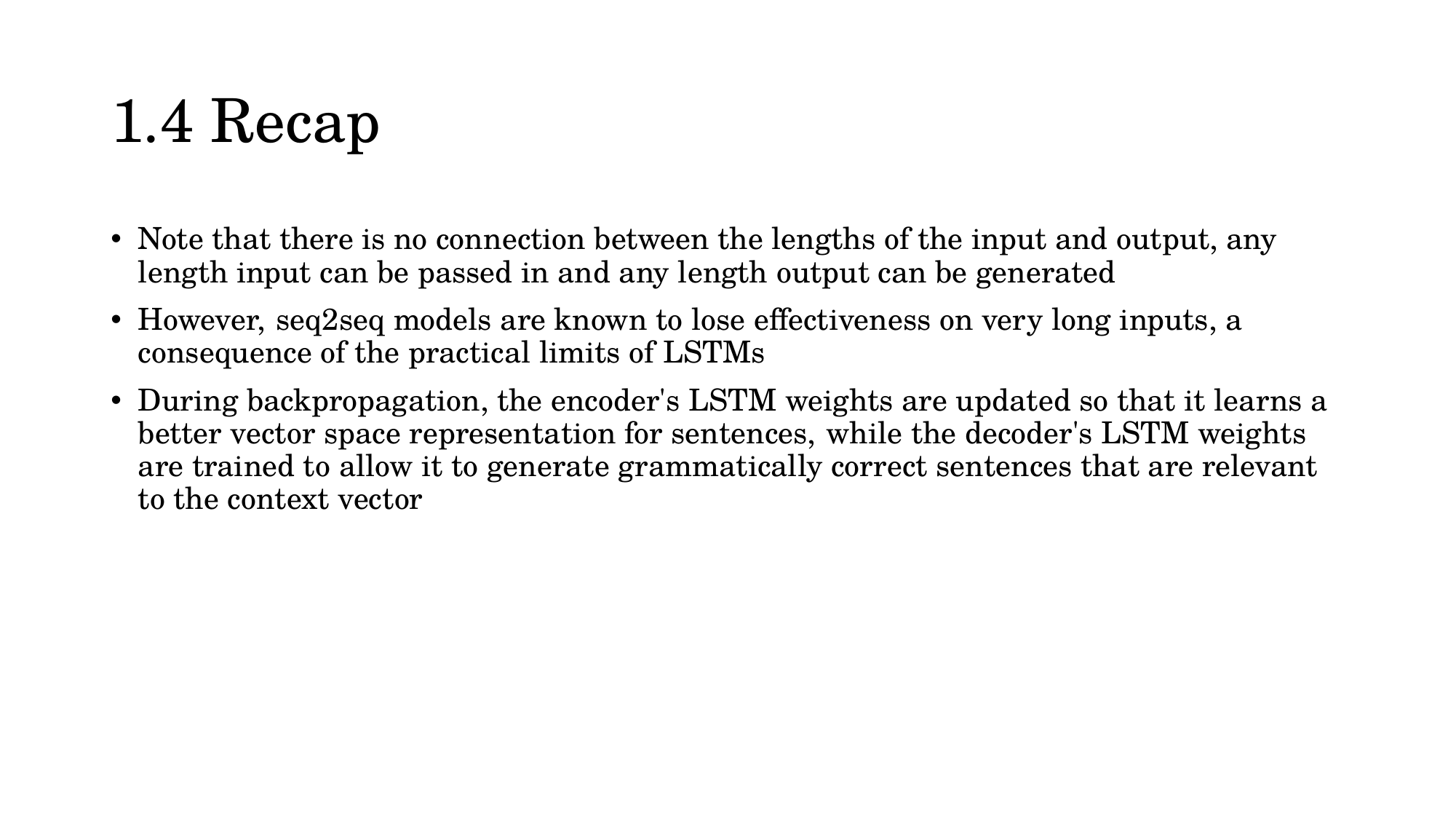

# 1.4 Recap
Note that there is no connection between the lengths of the input and output, any length input can be passed in and any length output can be generated
However, seq2seq models are known to lose effectiveness on very long inputs, a consequence of the practical limits of LSTMs
During backpropagation, the encoder's LSTM weights are updated so that it learns a better vector space representation for sentences, while the decoder's LSTM weights are trained to allow it to generate grammatically correct sentences that are relevant to the context vector